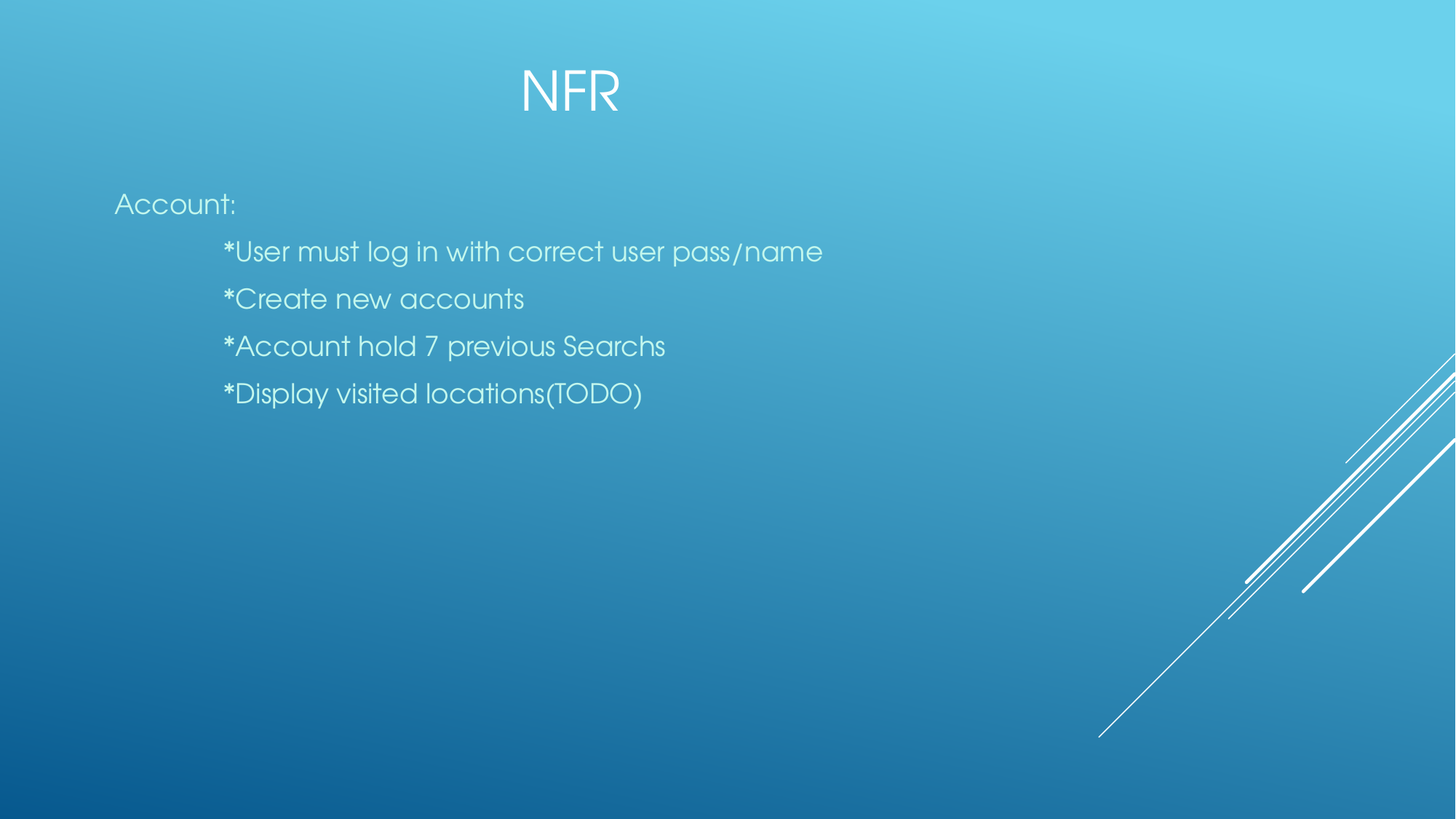

# NFR
Account:
	*User must log in with correct user pass/name
	*Create new accounts
	*Account hold 7 previous Searchs
	*Display visited locations(TODO)